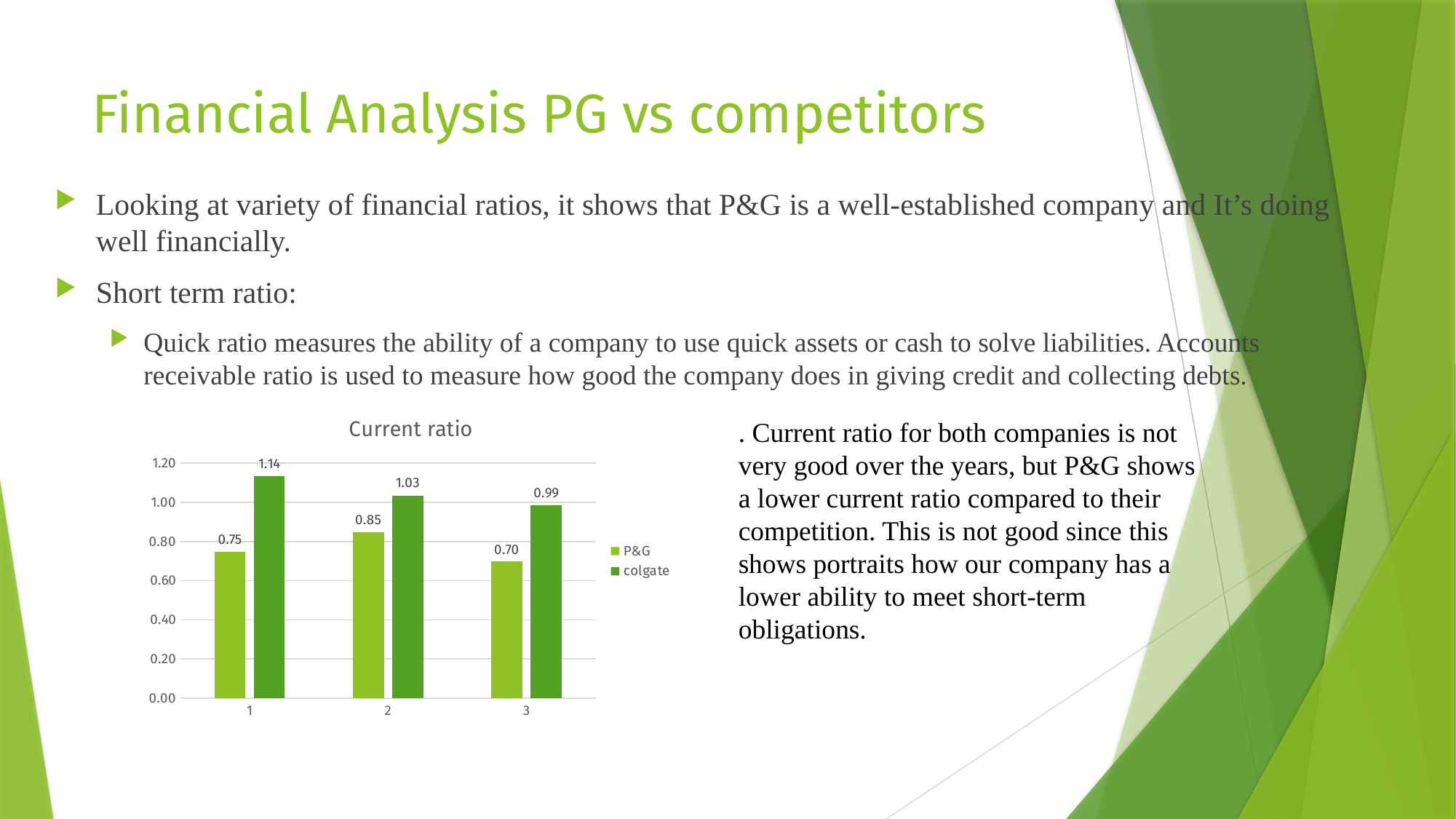

# Financial Analysis PG vs competitors
Looking at variety of financial ratios, it shows that P&G is a well-established company and It’s doing well financially.
Short term ratio:
Quick ratio measures the ability of a company to use quick assets or cash to solve liabilities. Accounts receivable ratio is used to measure how good the company does in giving credit and collecting debts.

### Chart: Current ratio

| Category |  |  |
|---|---|---|
. Current ratio for both companies is not very good over the years, but P&G shows a lower current ratio compared to their competition. This is not good since this shows portraits how our company has a lower ability to meet short-term obligations.